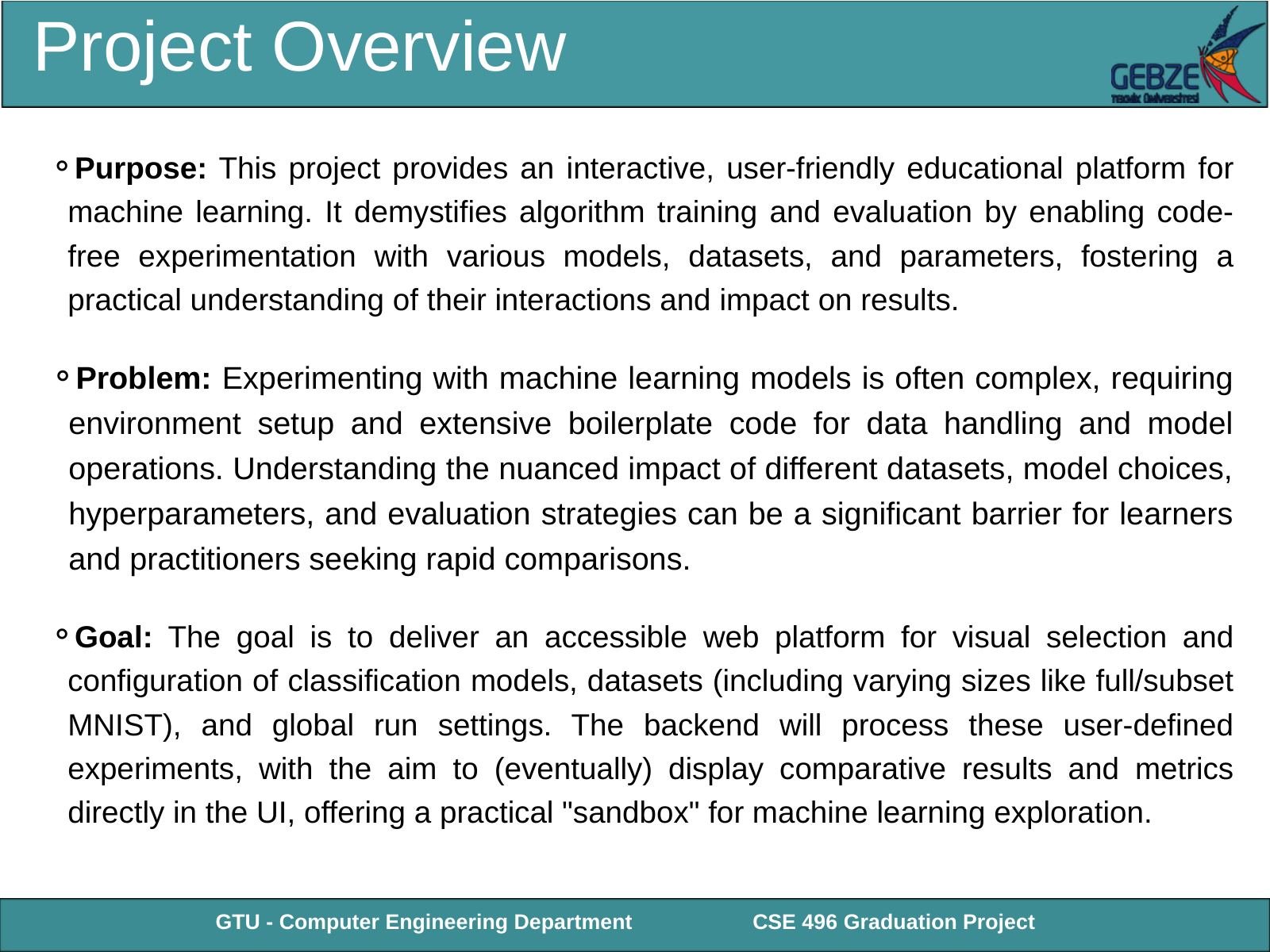

Project Overview

Purpose: This project provides an interactive, user-friendly educational platform for machine learning. It demystifies algorithm training and evaluation by enabling code-free experimentation with various models, datasets, and parameters, fostering a practical understanding of their interactions and impact on results.

Problem: Experimenting with machine learning models is often complex, requiring environment setup and extensive boilerplate code for data handling and model operations. Understanding the nuanced impact of different datasets, model choices, hyperparameters, and evaluation strategies can be a significant barrier for learners and practitioners seeking rapid comparisons.

Goal: The goal is to deliver an accessible web platform for visual selection and configuration of classification models, datasets (including varying sizes like full/subset MNIST), and global run settings. The backend will process these user-defined experiments, with the aim to (eventually) display comparative results and metrics directly in the UI, offering a practical "sandbox" for machine learning exploration.

BİL 495/496 Bitirme Projesi
GTÜ - Bilgisayar Mühendisliği Bölümü
GTU - Computer Engineering Department
CSE 496 Graduation Project